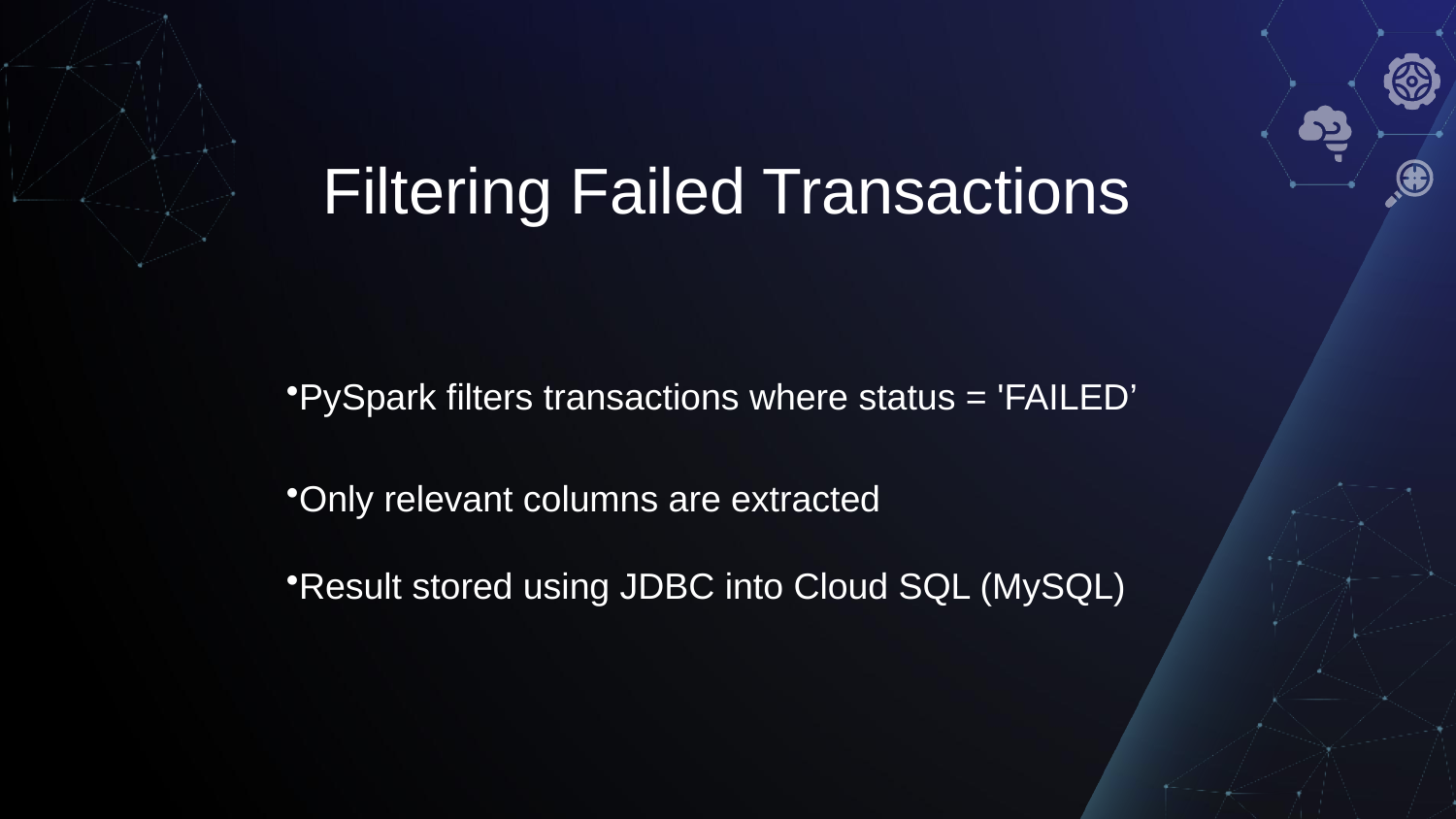

# Filtering Failed Transactions
PySpark filters transactions where status = 'FAILED’

Only relevant columns are extracted

Result stored using JDBC into Cloud SQL (MySQL)